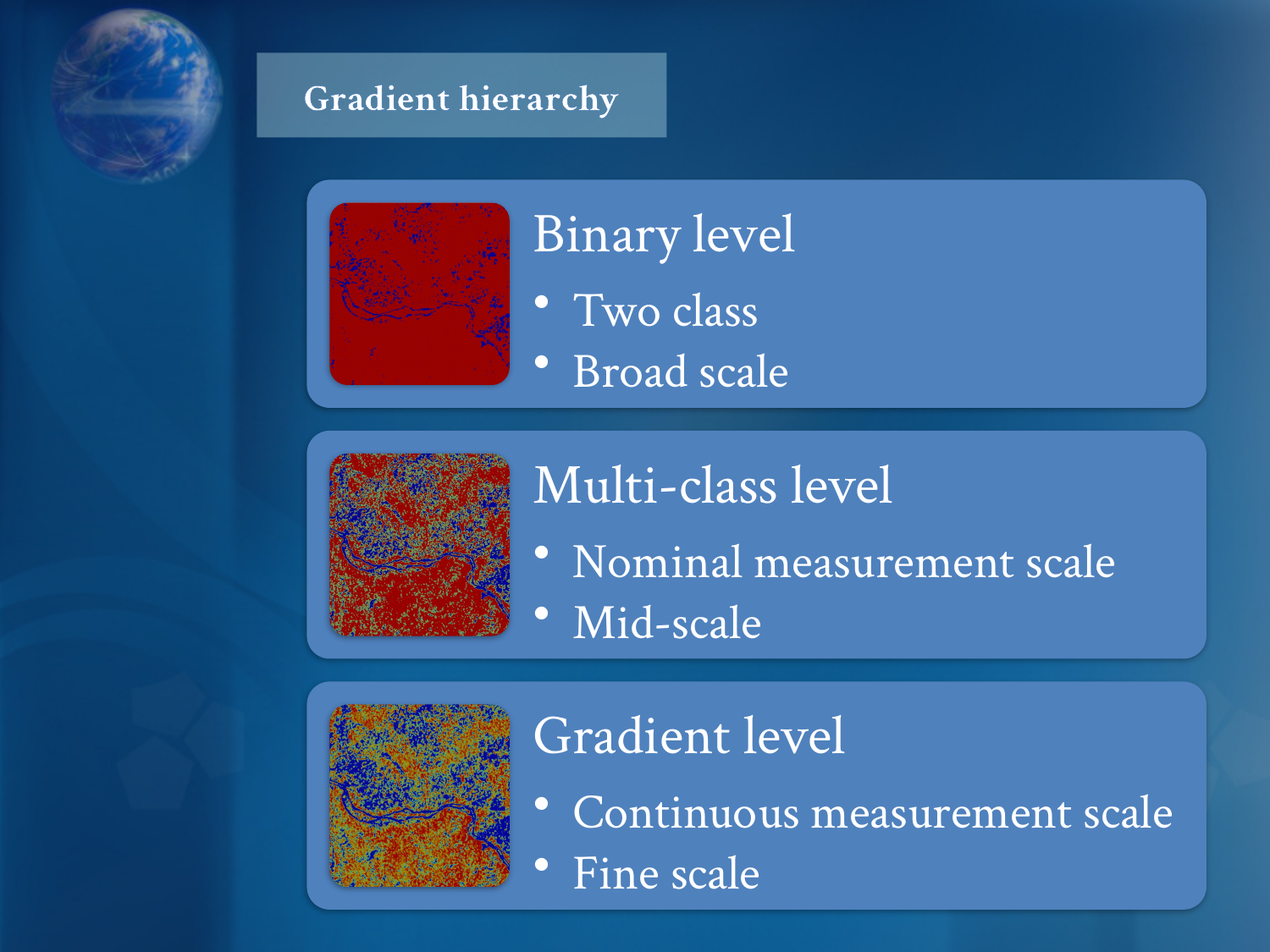

# Gradient hierarchy
Binary level
Two class
Broad scale
Multi-class level
Nominal measurement scale
Mid-scale
Gradient level
Continuous measurement scale
Fine scale